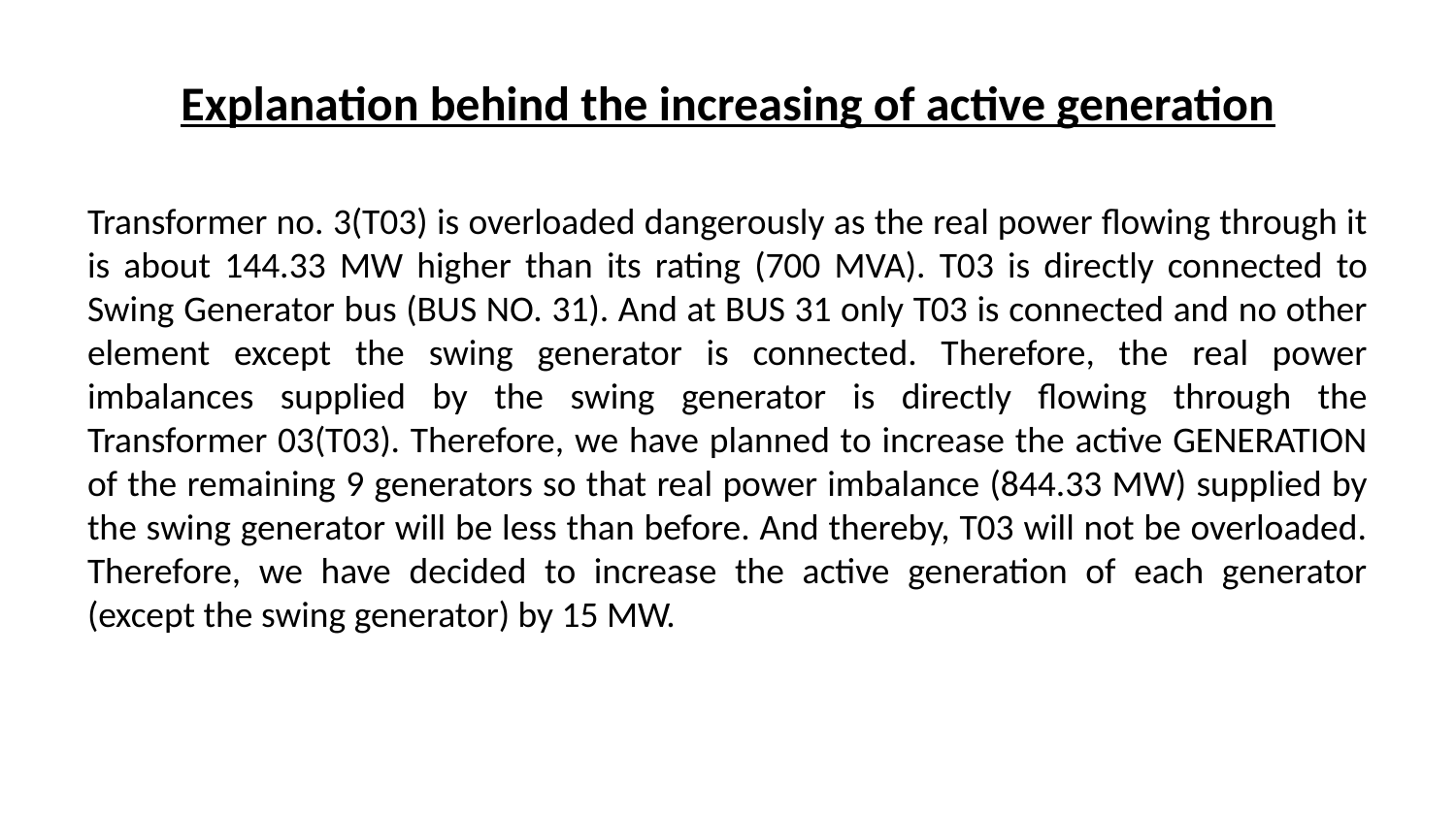

# Explanation behind the increasing of active generation
Transformer no. 3(T03) is overloaded dangerously as the real power flowing through it is about 144.33 MW higher than its rating (700 MVA). T03 is directly connected to Swing Generator bus (BUS NO. 31). And at BUS 31 only T03 is connected and no other element except the swing generator is connected. Therefore, the real power imbalances supplied by the swing generator is directly flowing through the Transformer 03(T03). Therefore, we have planned to increase the active GENERATION of the remaining 9 generators so that real power imbalance (844.33 MW) supplied by the swing generator will be less than before. And thereby, T03 will not be overloaded. Therefore, we have decided to increase the active generation of each generator (except the swing generator) by 15 MW.